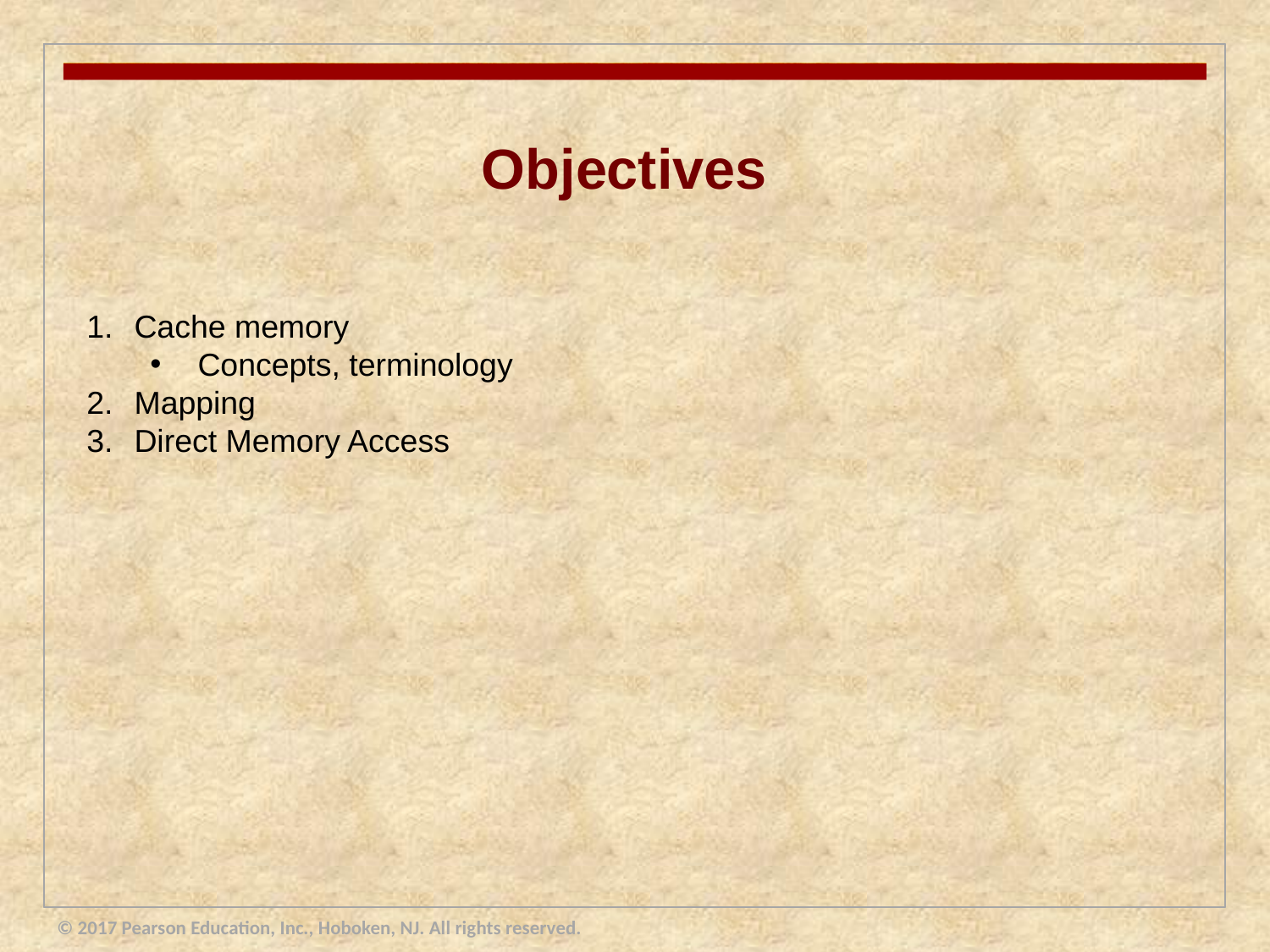

Objectives

Cache memory
Concepts, terminology
Mapping
Direct Memory Access

© 2017 Pearson Education, Inc., Hoboken, NJ. All rights reserved.